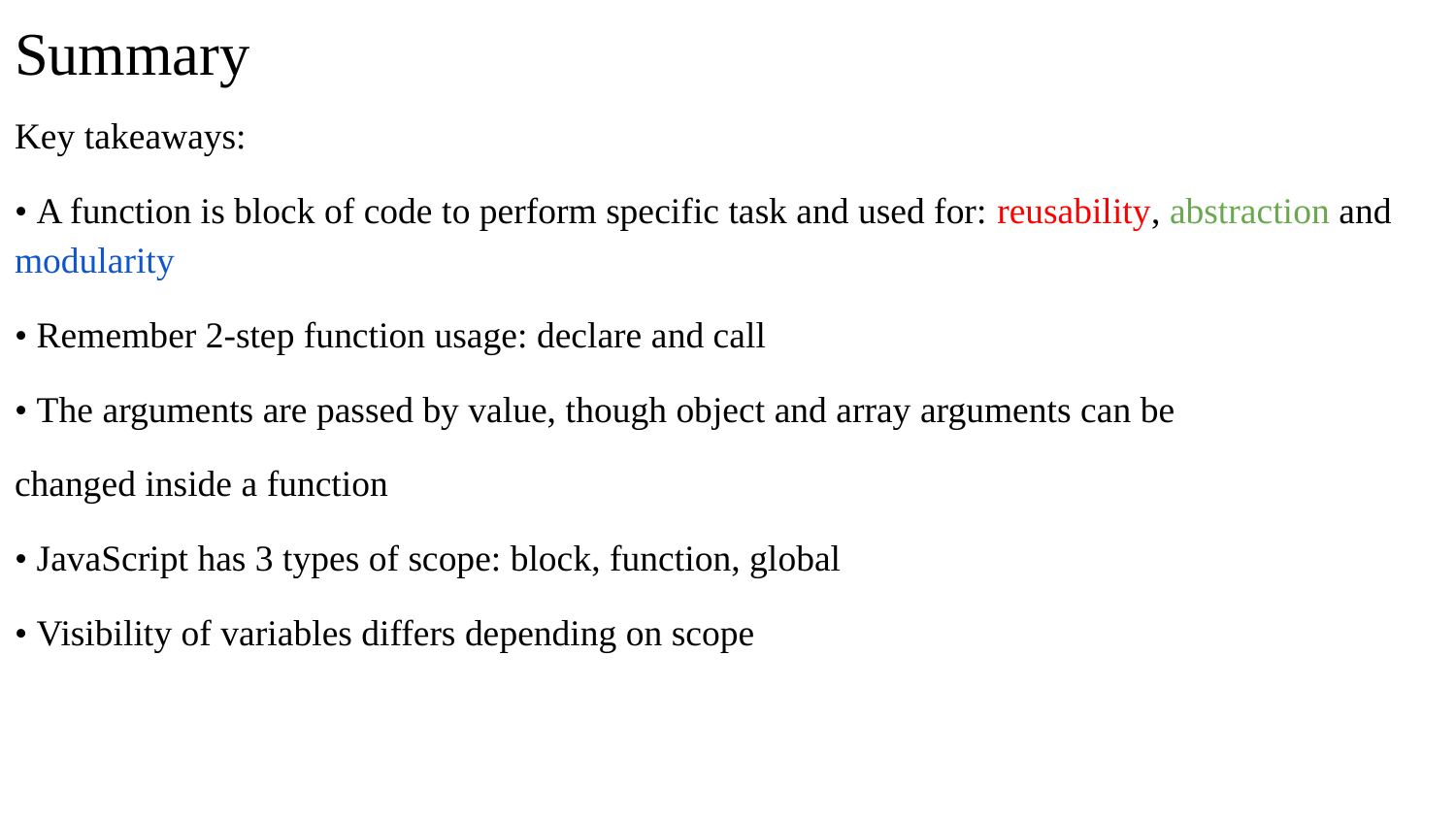

# Summary
Key takeaways:
• A function is block of code to perform specific task and used for: reusability, abstraction and modularity
• Remember 2-step function usage: declare and call
• The arguments are passed by value, though object and array arguments can be
changed inside a function
• JavaScript has 3 types of scope: block, function, global
• Visibility of variables differs depending on scope